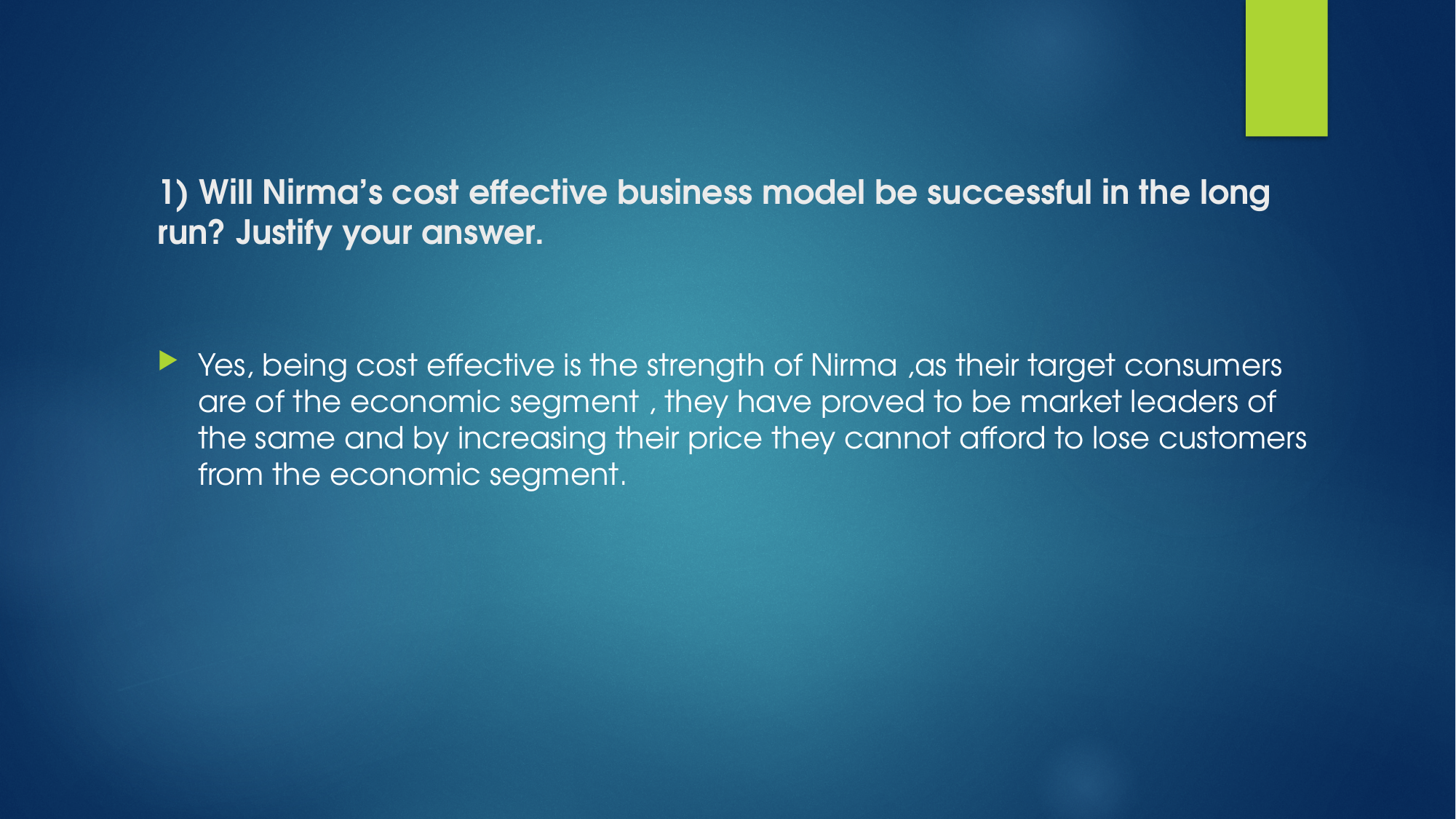

# 1) Will Nirma’s cost effective business model be successful in the long run? Justify your answer.
Yes, being cost effective is the strength of Nirma ,as their target consumers are of the economic segment , they have proved to be market leaders of the same and by increasing their price they cannot afford to lose customers from the economic segment.